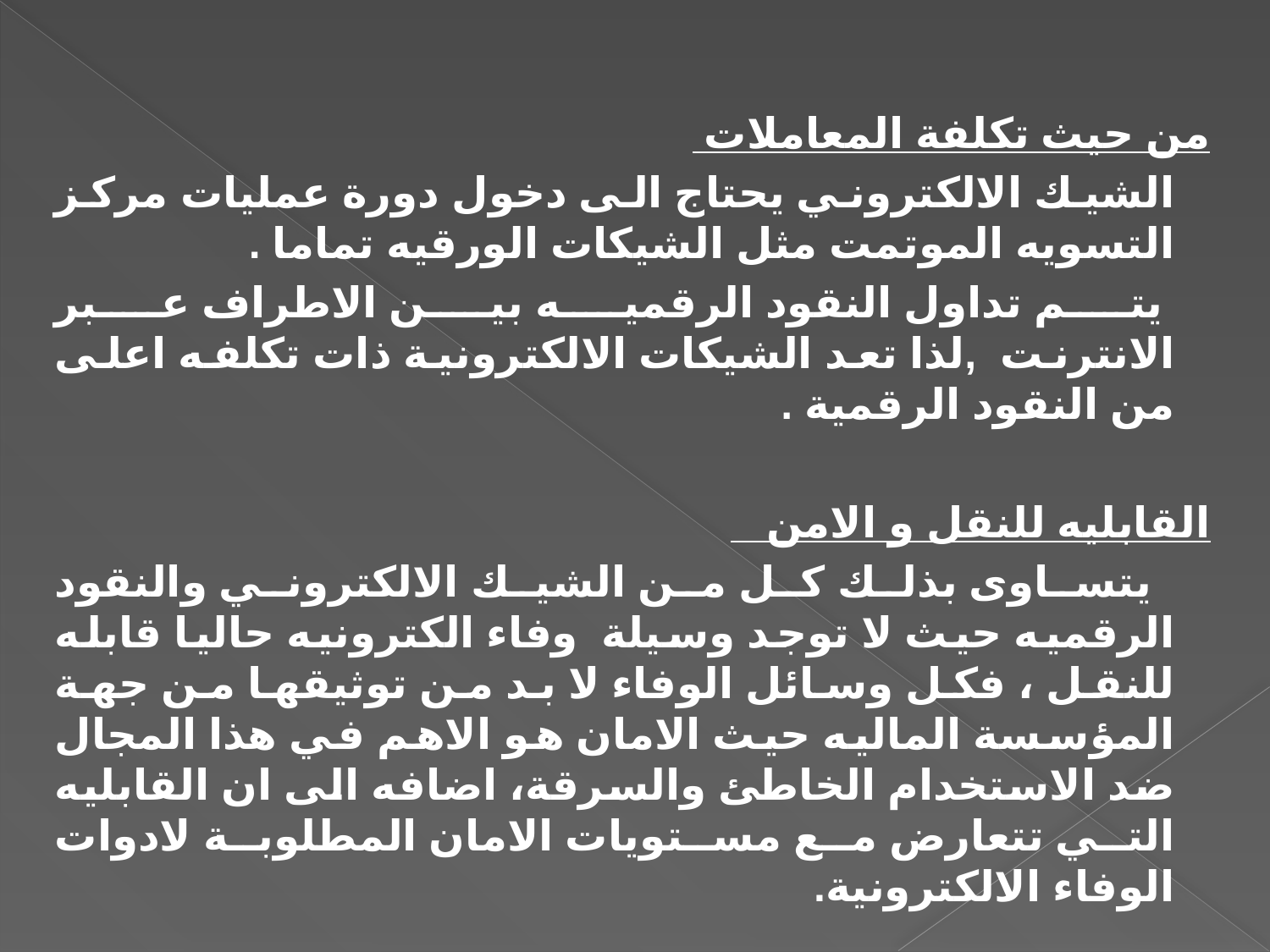

من حيث تكلفة المعاملات
   الشيك الالكتروني يحتاج الى دخول دورة عمليات مركز التسويه الموتمت مثل الشيكات الورقيه تماما .
    يتم تداول النقود الرقميه بين الاطراف عبر الانترنت  ,لذا تعد الشيكات الالكترونية ذات تكلفه اعلى من النقود الرقمية .

القابليه للنقل و الامن
     يتساوى بذلك كل من الشيك الالكتروني والنقود الرقميه حيث لا توجد وسيلة  وفاء الكترونيه حاليا قابله للنقل ، فكل وسائل الوفاء لا بد من توثيقها من جهة المؤسسة الماليه حيث الامان هو الاهم في هذا المجال ضد الاستخدام الخاطئ والسرقة، اضافه الى ان القابليه التي تتعارض مع مستويات الامان المطلوبة لادوات الوفاء الالكترونية.